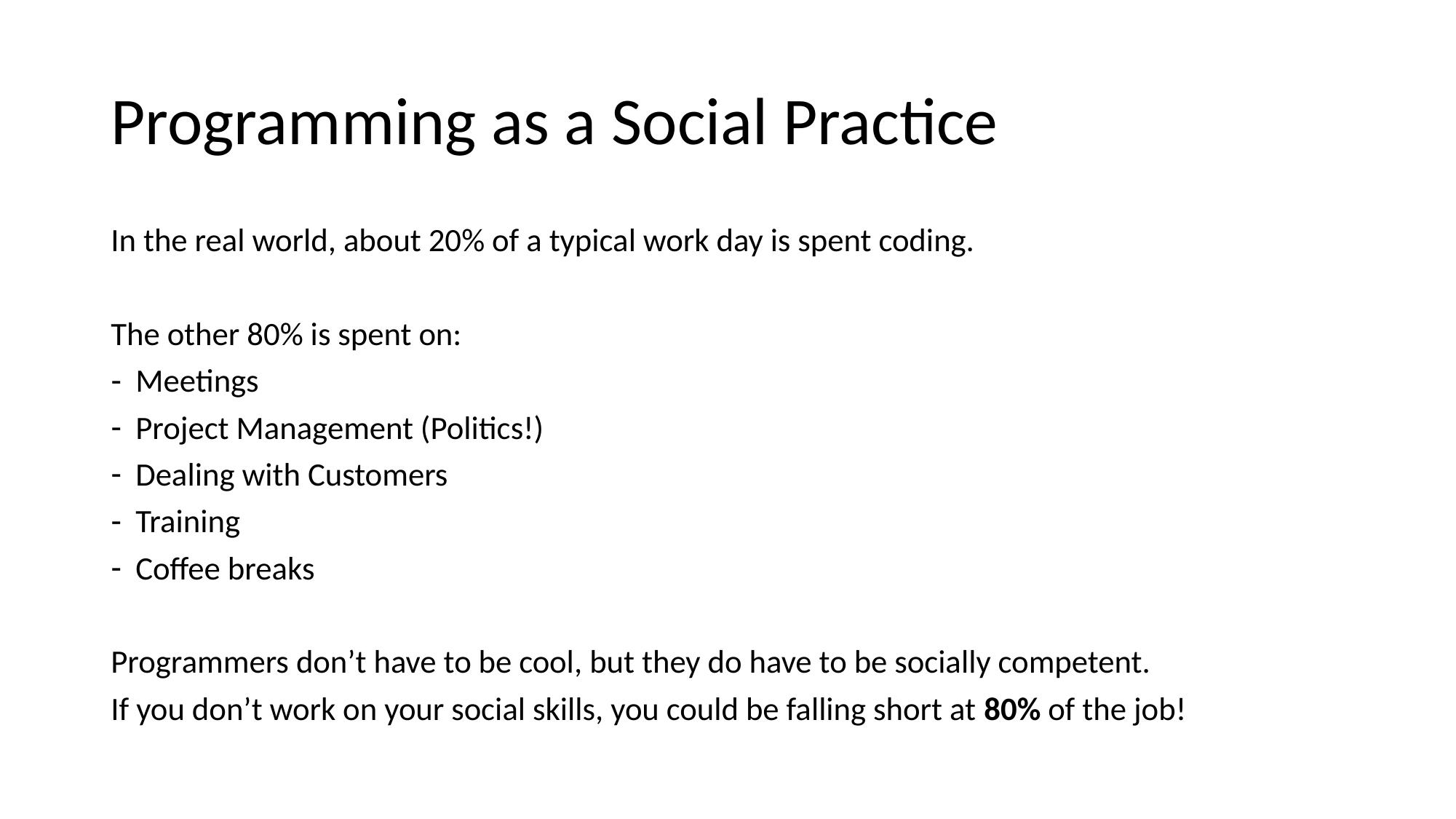

# Programming as a Social Practice
In the real world, about 20% of a typical work day is spent coding.

The other 80% is spent on:
Meetings
Project Management (Politics!)
Dealing with Customers
Training
Coffee breaks

Programmers don’t have to be cool, but they do have to be socially competent.
If you don’t work on your social skills, you could be falling short at 80% of the job!